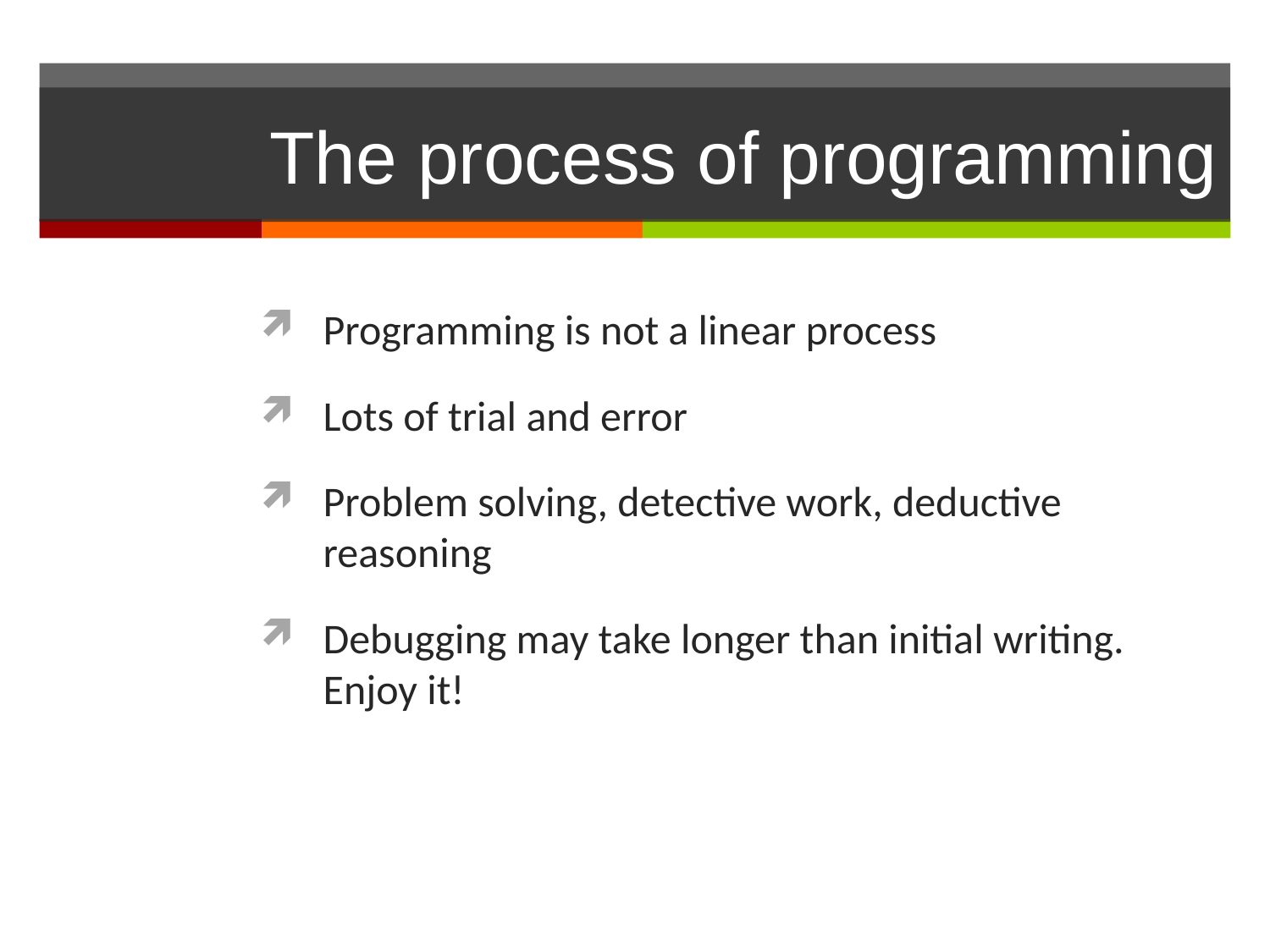

# The process of programming
Programming is not a linear process
Lots of trial and error
Problem solving, detective work, deductive reasoning
Debugging may take longer than initial writing.  Enjoy it!